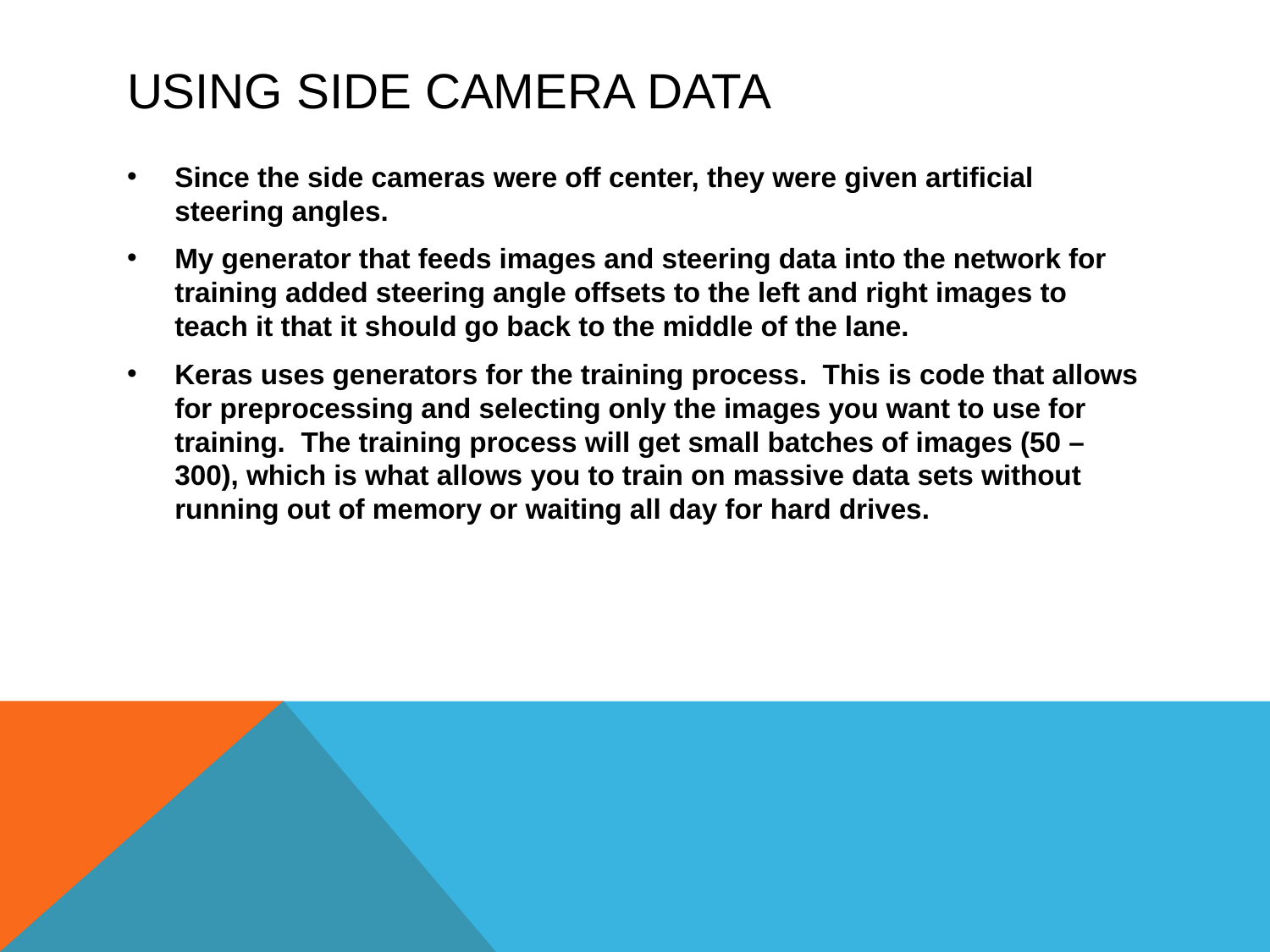

# Using Side Camera Data
Since the side cameras were off center, they were given artificial steering angles.
My generator that feeds images and steering data into the network for training added steering angle offsets to the left and right images to teach it that it should go back to the middle of the lane.
Keras uses generators for the training process.  This is code that allows for preprocessing and selecting only the images you want to use for training.  The training process will get small batches of images (50 – 300), which is what allows you to train on massive data sets without running out of memory or waiting all day for hard drives.